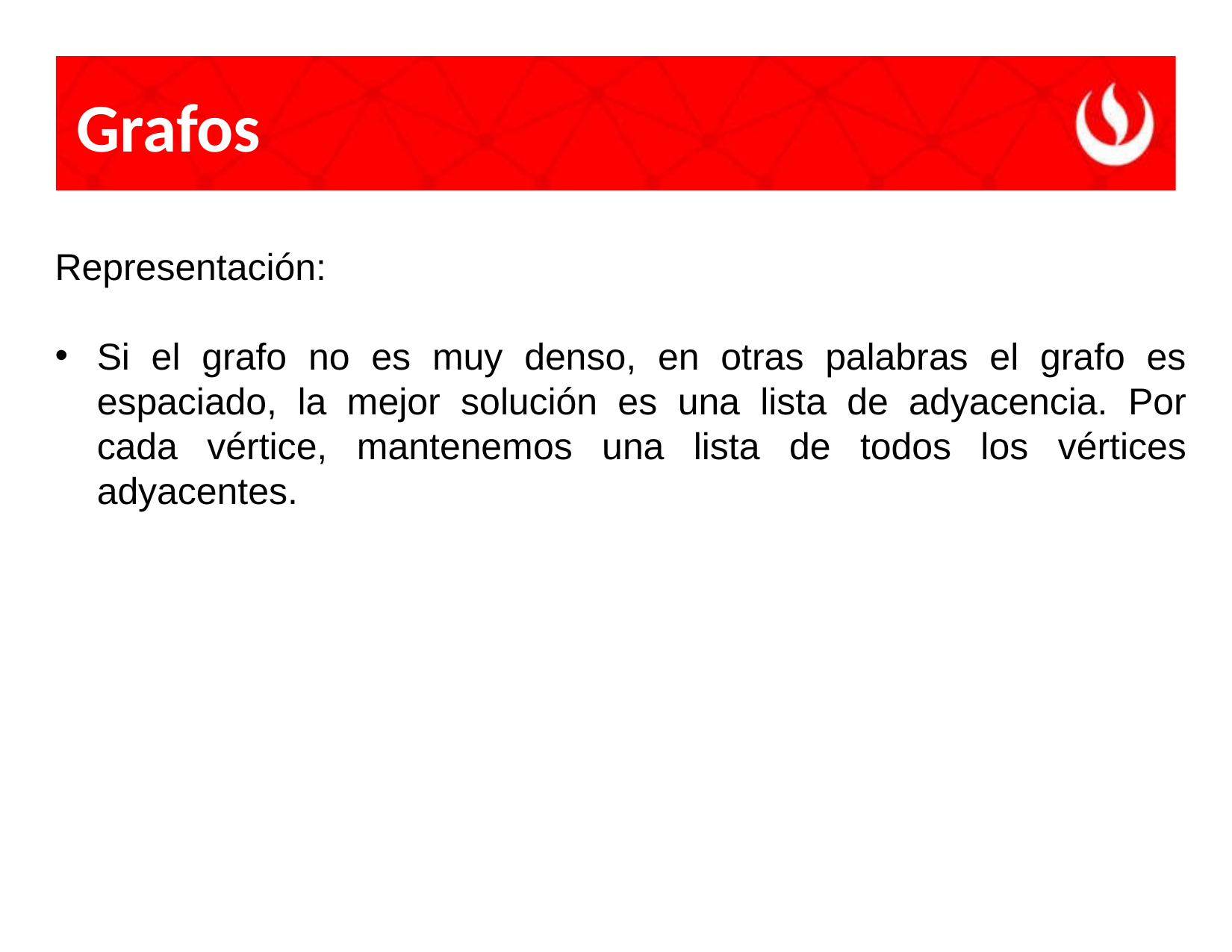

# Grafos
Representación:

Si el grafo no es muy denso, en otras palabras el grafo es espaciado, la mejor solución es una lista de adyacencia. Por cada vértice, mantenemos una lista de todos los vértices adyacentes.